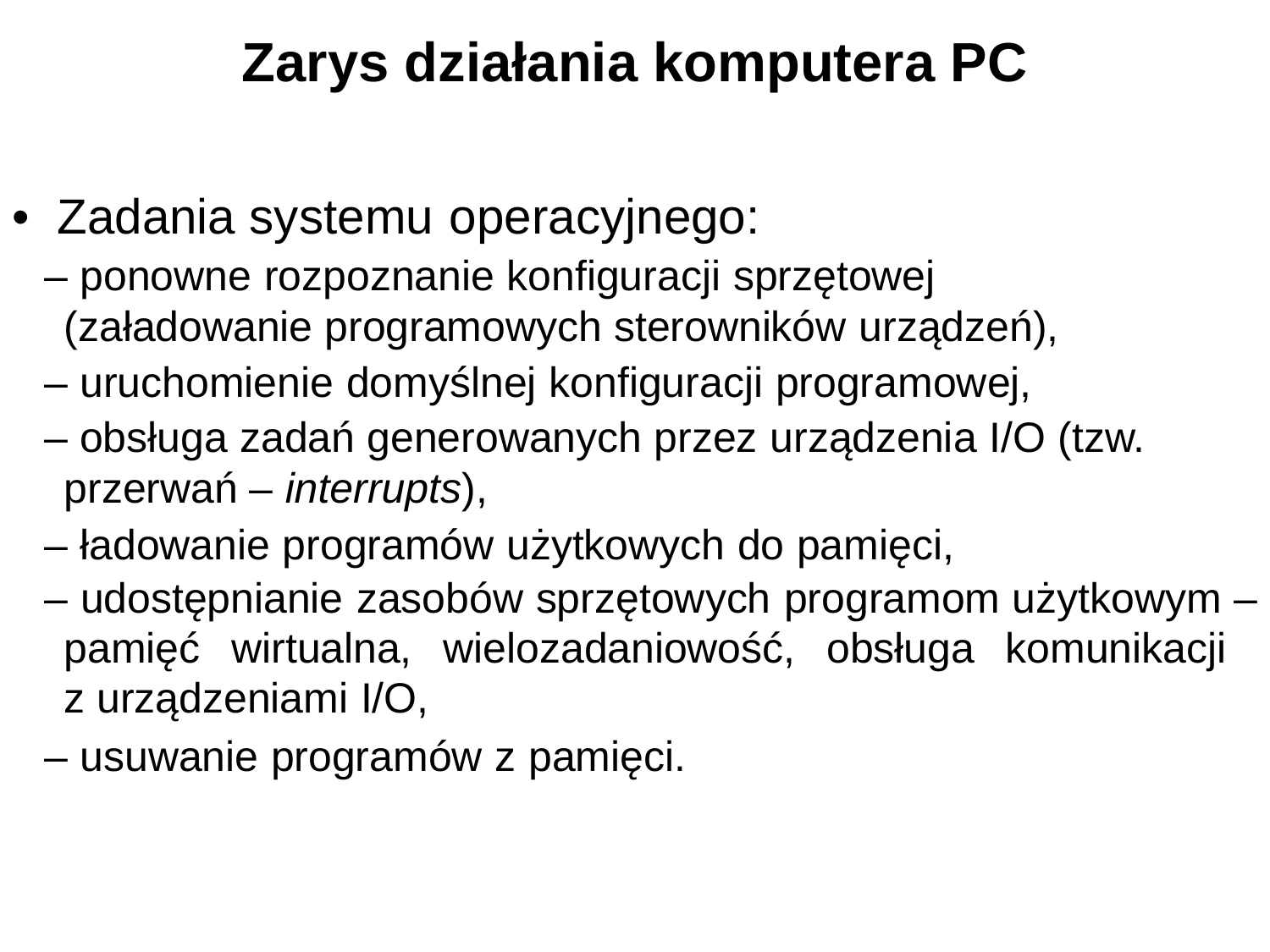

# Zarys działania komputera PC
•  Zadania systemu operacyjnego:
– ponowne rozpoznanie konfiguracji sprzętowej
(załadowanie programowych sterowników urządzeń),
– uruchomienie domyślnej konfiguracji programowej,
– obsługa zadań generowanych przez urządzenia I/O (tzw.
przerwań – interrupts),
– ładowanie programów użytkowych do pamięci,
– udostępnianie zasobów sprzętowych programom użytkowym – pamięć wirtualna, wielozadaniowość, obsługa komunikacji
z urządzeniami I/O,
– usuwanie programów z pamięci.